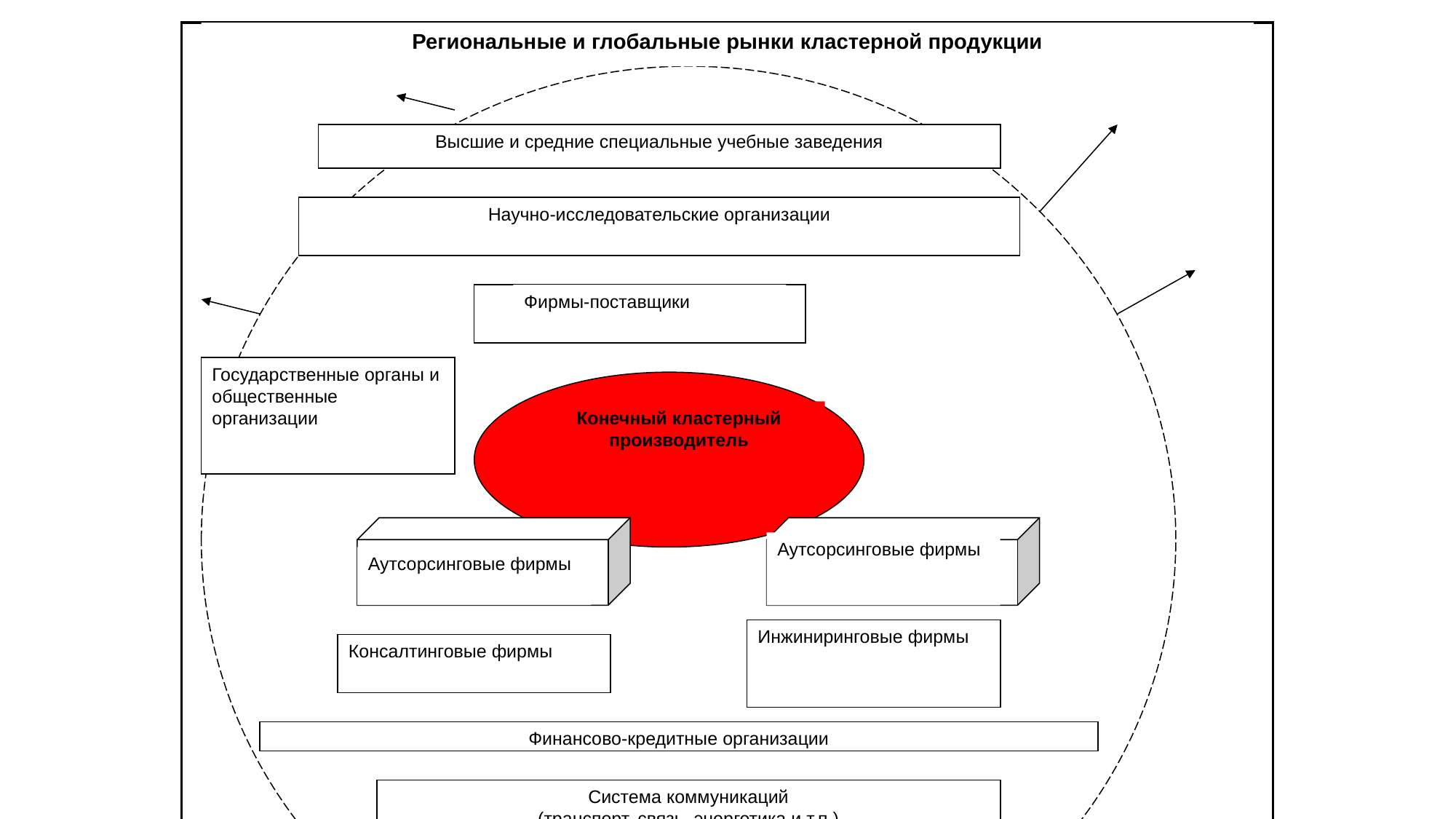

Региональные и глобальные рынки кластерной продукции

Высшие и средние специальные учебные заведения

Научно-исследовательские организации

Фирмы-поставщики

Государственные органы и общественные организации

Конечный кластерный производитель

Аутсорсинговые фирмы
Аутсорсинговые фирмы

Инжиниринговые фирмы
Консалтинговые фирмы
Финансово-кредитные организации
Система коммуникаций
(транспорт, связь, энергетика и т.п.)